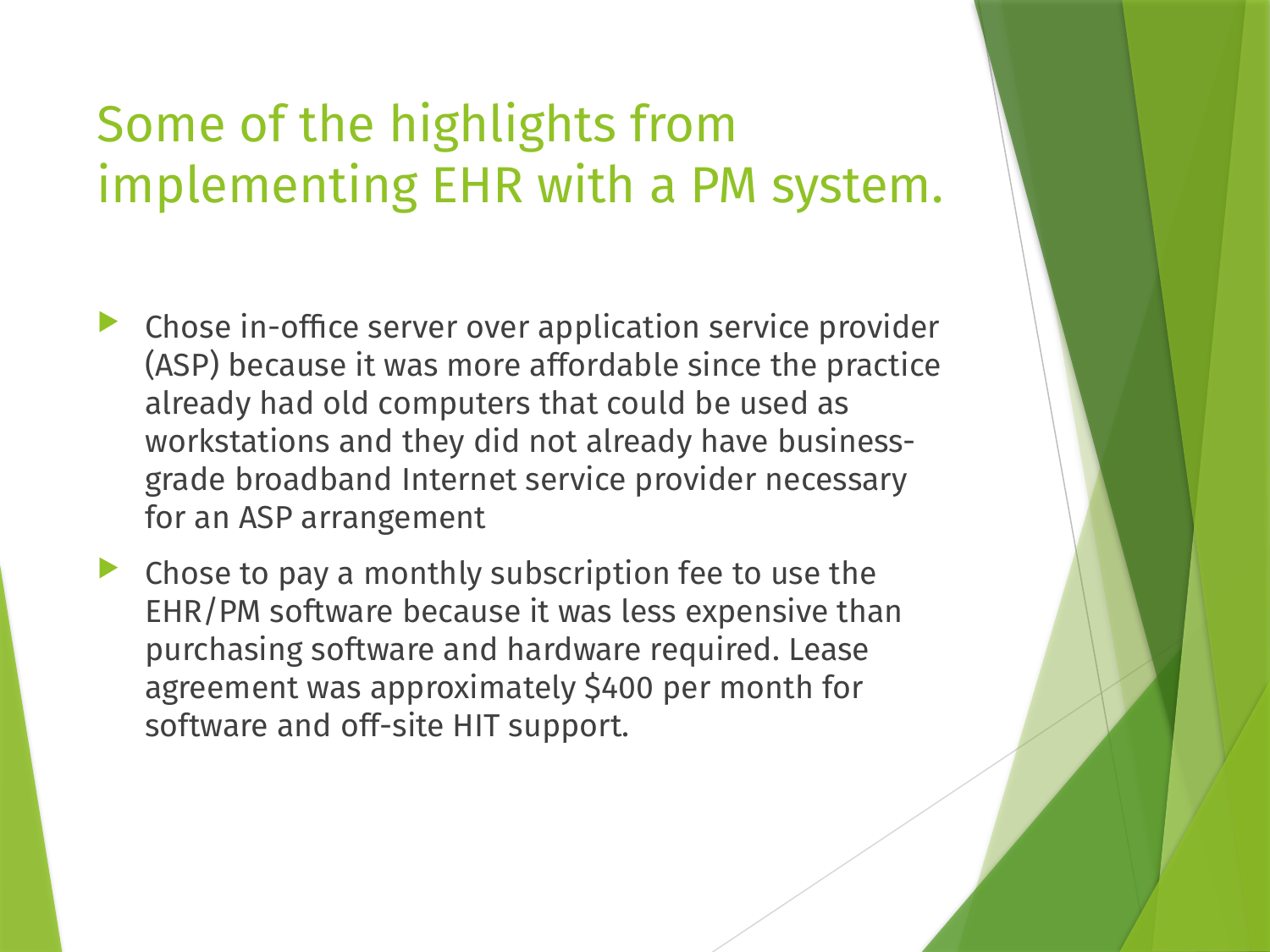

# Some of the highlights from implementing EHR with a PM system.
Chose in-office server over application service provider (ASP) because it was more affordable since the practice already had old computers that could be used as workstations and they did not already have business-grade broadband Internet service provider necessary for an ASP arrangement
Chose to pay a monthly subscription fee to use the EHR/PM software because it was less expensive than purchasing software and hardware required. Lease agreement was approximately $400 per month for software and off-site HIT support.